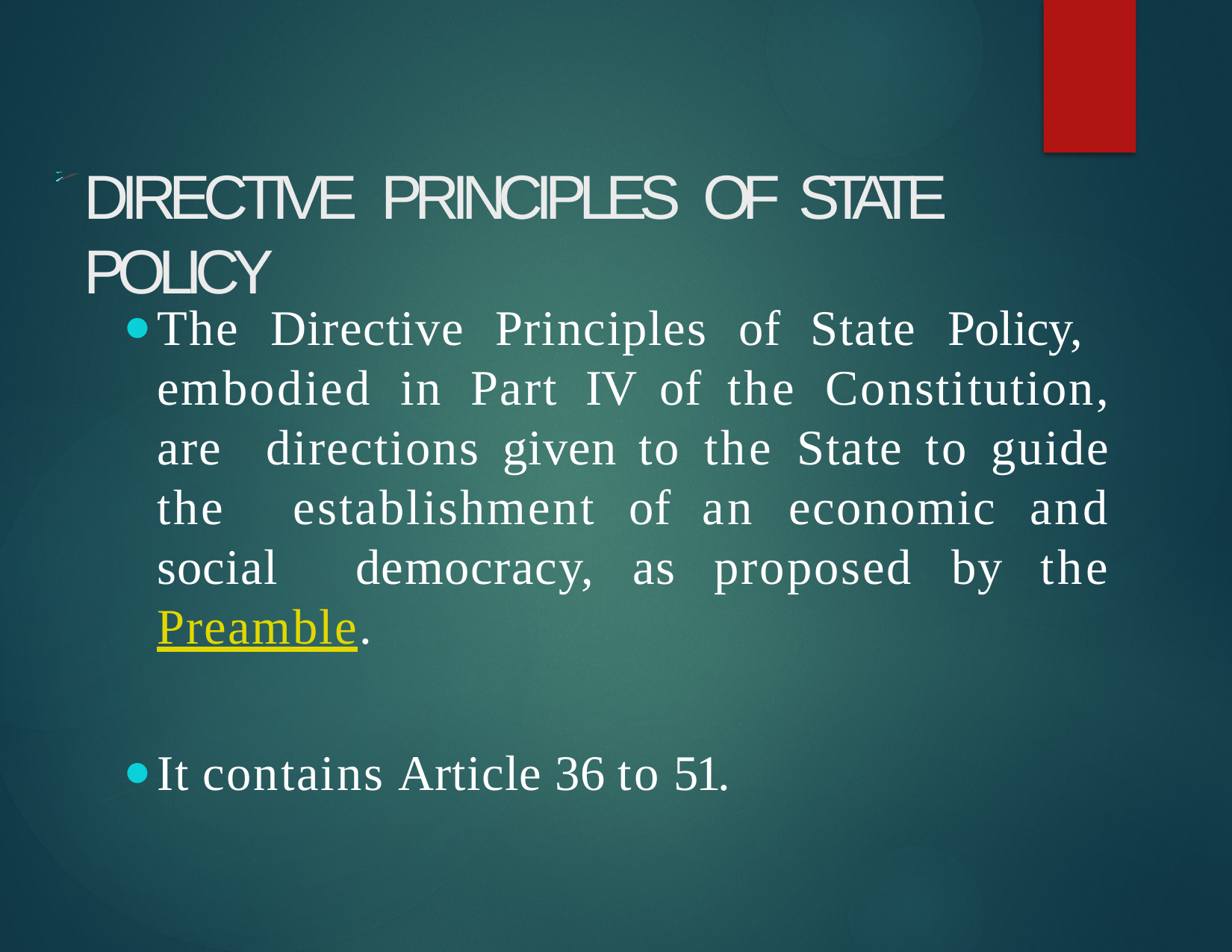

# DIRECTIVE	PRINCIPLES	OF STATE	POLICY

The Directive Principles of State Policy,  embodied in Part IV of the Constitution, are  directions given to the State to guide the  establishment of an economic and social  democracy, as proposed by the Preamble.

It contains Article 36 to 51.